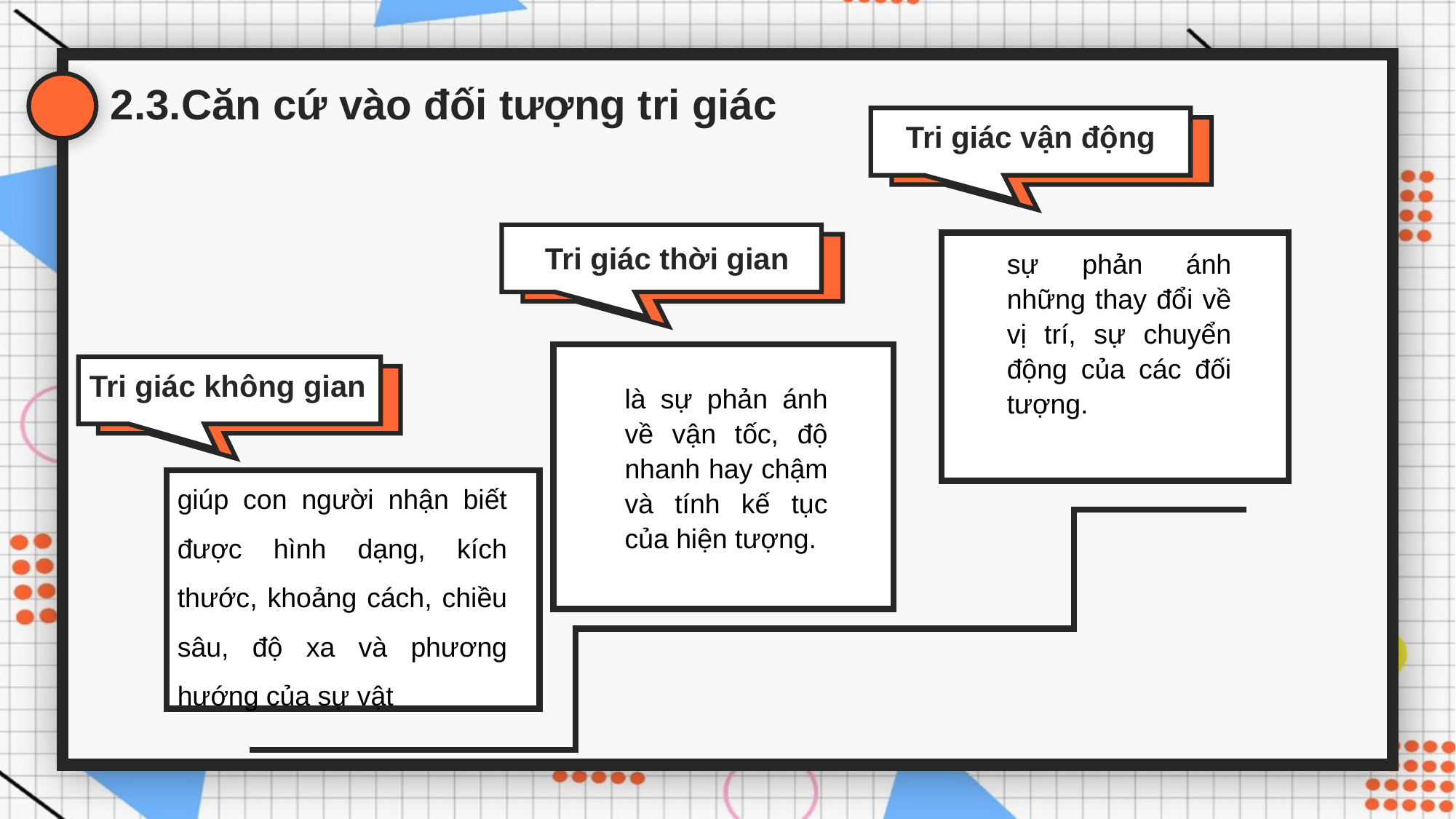

2.3.Căn cứ vào đối tượng tri giác

Tri giác vận động

Tri giác thời gian
Enter the title

sự phản ánh những thay đổi về vị trí, sự chuyển động của các đối tượng.

We must accept finite disappointment, but we must never lose infinite hope.

Enter the title
là sự phản ánh về vận tốc, độ nhanh hay chậm và tính kế tục của hiện tượng.
We must accept finite disappointment, but we must never lose infinite hope.

Tri giác không gian
giúp con người nhận biết được hình dạng, kích thước, khoảng cách, chiều sâu, độ xa và phương hướng của sự vật
Enter the title

We must accept finite disappointment, but we must never lose infinite hope.